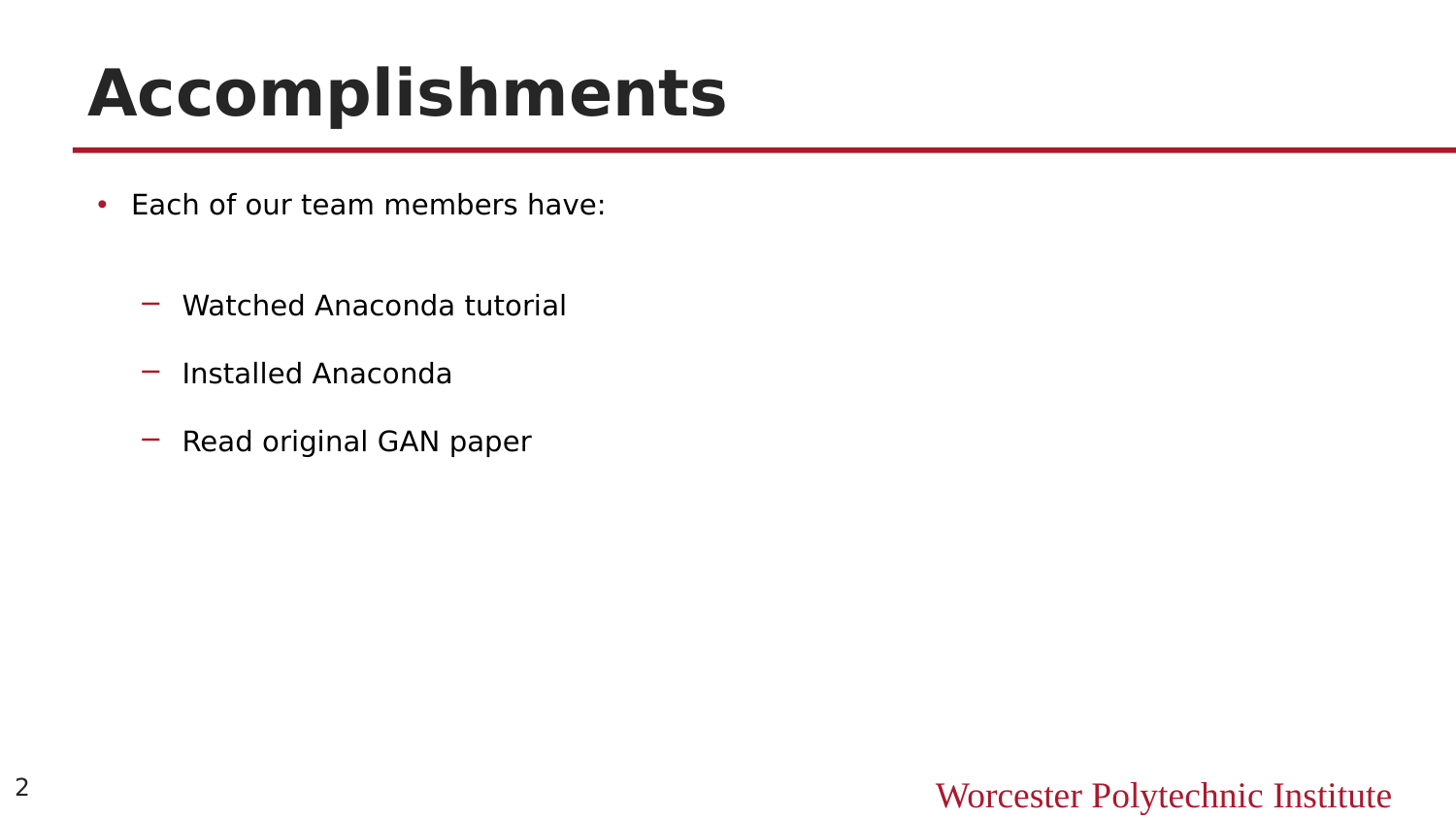

# Accomplishments
Each of our team members have:

Watched Anaconda tutorial
Installed Anaconda
Read original GAN paper
2